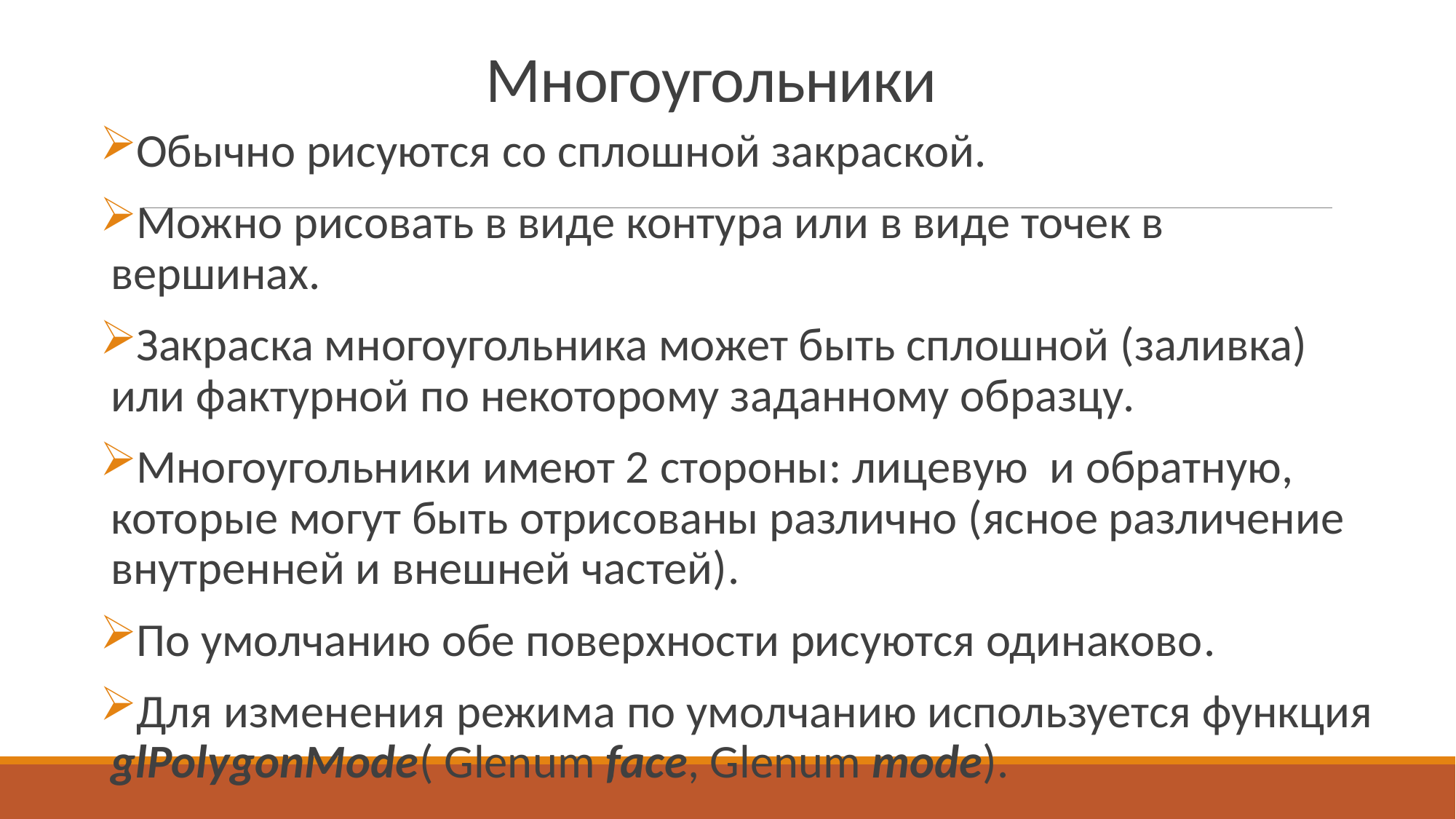

# Многоугольники
Обычно рисуются со сплошной закраской.
Можно рисовать в виде контура или в виде точек в вершинах.
Закраска многоугольника может быть сплошной (заливка) или фактурной по некоторому заданному образцу.
Многоугольники имеют 2 стороны: лицевую  и обратную, которые могут быть отрисованы различно (ясное различение внутренней и внешней частей).
По умолчанию обе поверхности рисуются одинаково.
Для изменения режима по умолчанию используется функция glPolygonMode( Glenum face, Glenum mode).